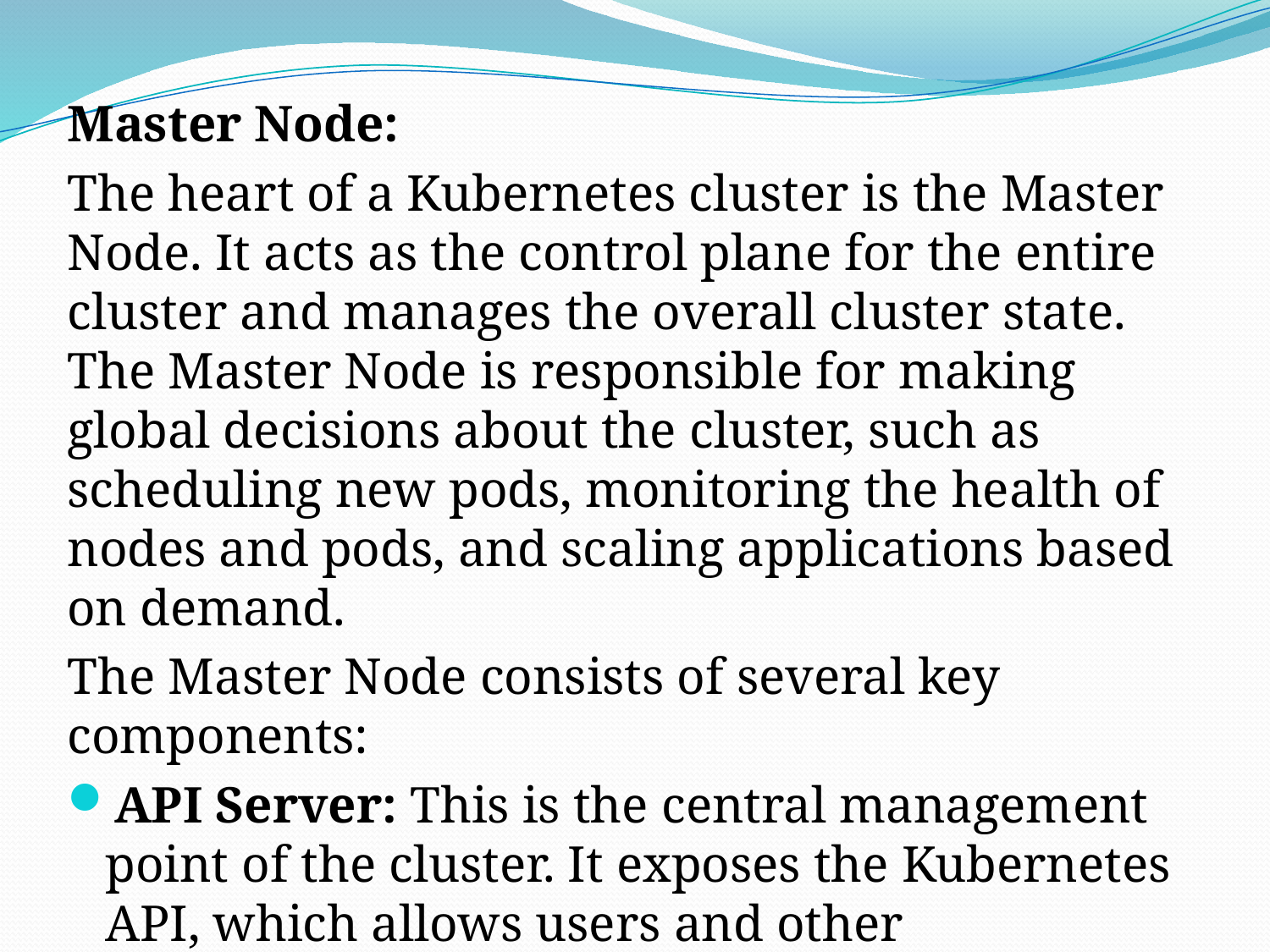

Master Node:
The heart of a Kubernetes cluster is the Master Node. It acts as the control plane for the entire cluster and manages the overall cluster state. The Master Node is responsible for making global decisions about the cluster, such as scheduling new pods, monitoring the health of nodes and pods, and scaling applications based on demand.
The Master Node consists of several key components:
API Server: This is the central management point of the cluster. It exposes the Kubernetes API, which allows users and other components to interact with